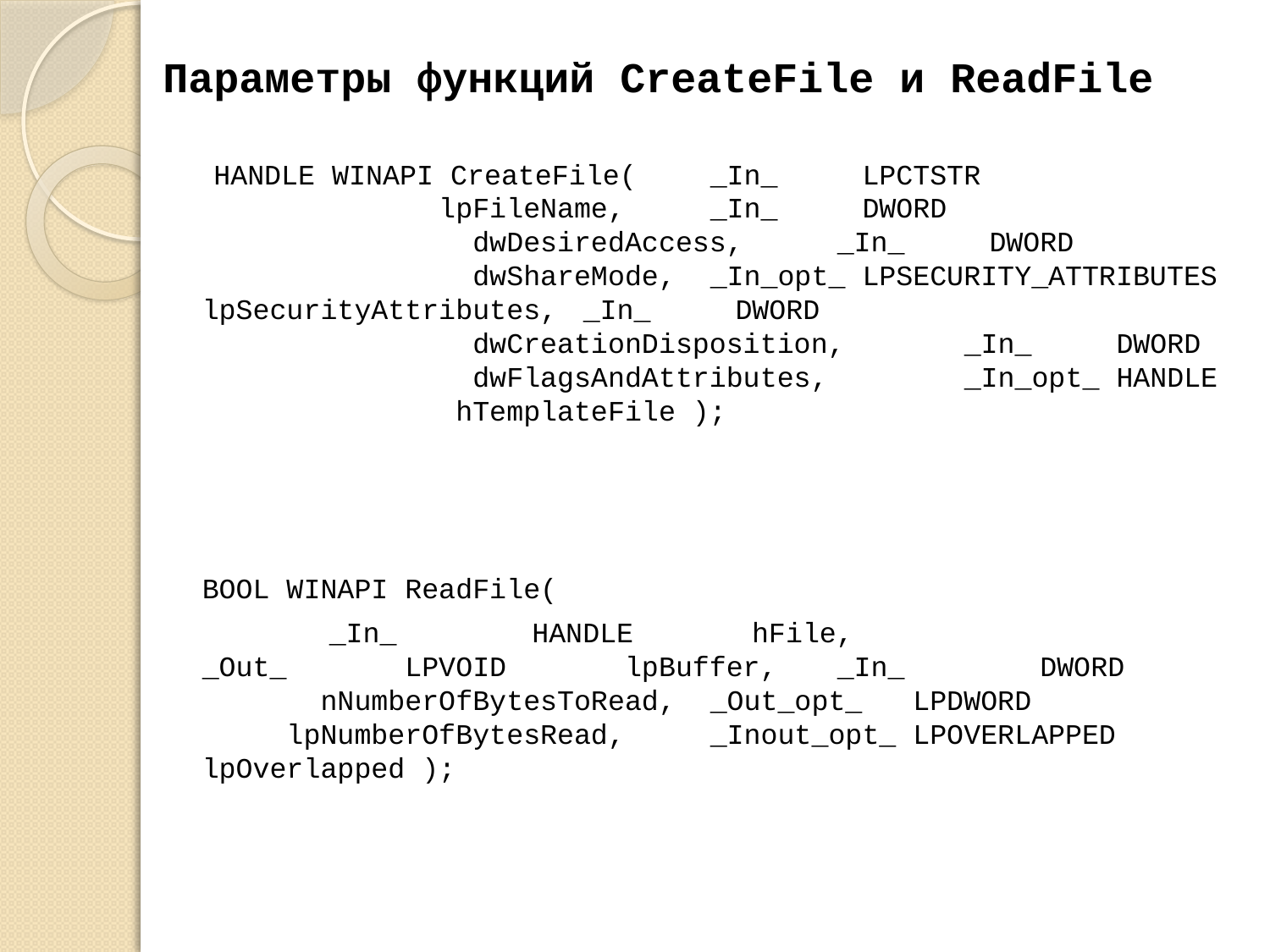

Параметры функций CreateFile и ReadFile

   HANDLE WINAPI CreateFile( 	_In_     LPCTSTR               lpFileName, 	_In_     DWORD                 dwDesiredAccess, 	_In_     DWORD                 dwShareMode, 	_In_opt_ LPSECURITY_ATTRIBUTES lpSecurityAttributes, 	_In_     DWORD                 dwCreationDisposition, 	_In_     DWORD                 dwFlagsAndAttributes, 	_In_opt_ HANDLE                hTemplateFile );

	BOOL WINAPI ReadFile(
		_In_        HANDLE       hFile, 	_Out_       LPVOID       lpBuffer, 	_In_        DWORD        nNumberOfBytesToRead, 	_Out_opt_   LPDWORD      lpNumberOfBytesRead, 	_Inout_opt_ LPOVERLAPPED lpOverlapped );